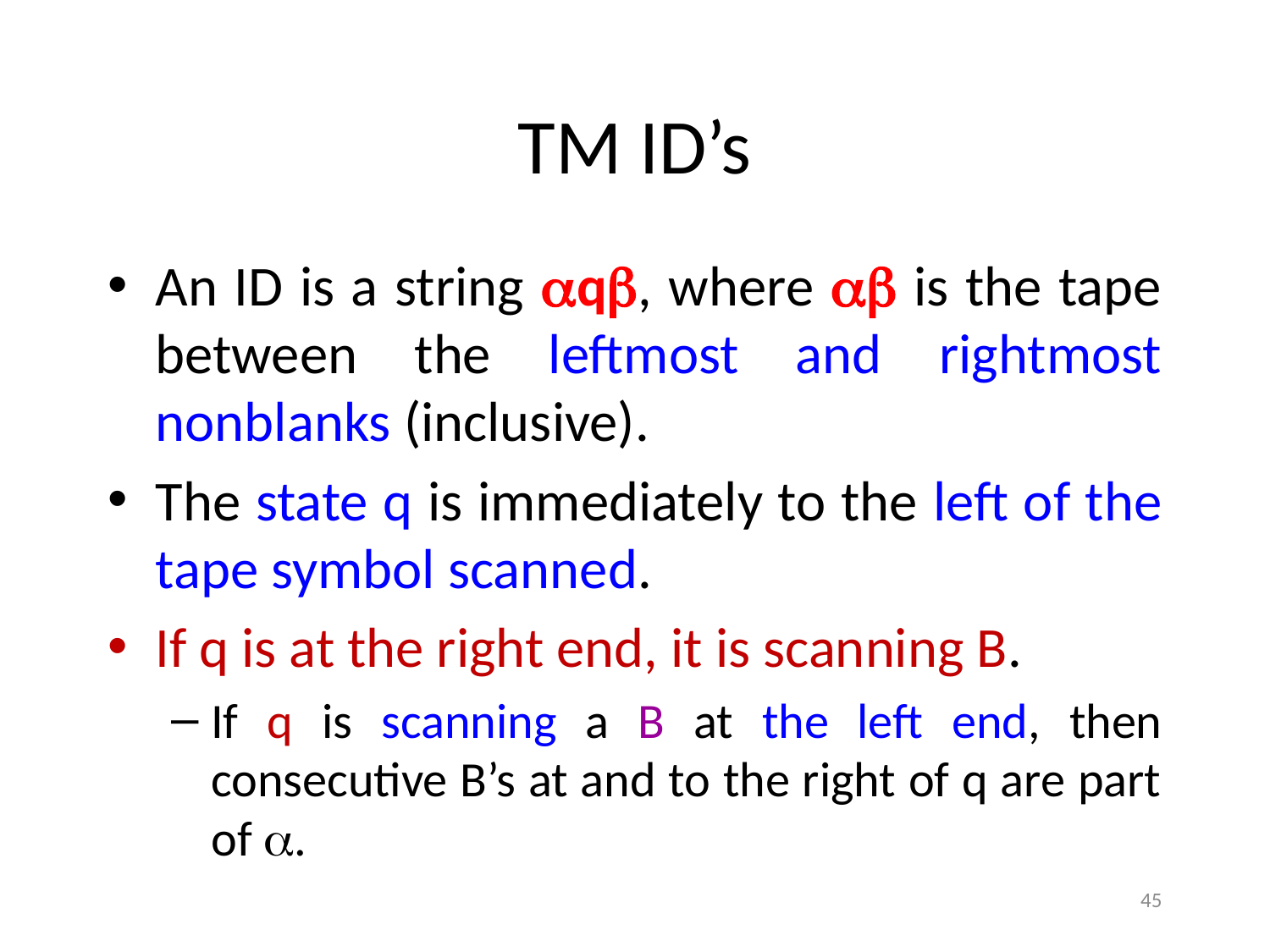

# TM ID’s
An ID is a string αqβ, where αβ is the tape between the leftmost and rightmost nonblanks (inclusive).
The state q is immediately to the left of the tape symbol scanned.
If q is at the right end, it is scanning B.
If q is scanning a B at the left end, then consecutive B’s at and to the right of q are part of α.
45